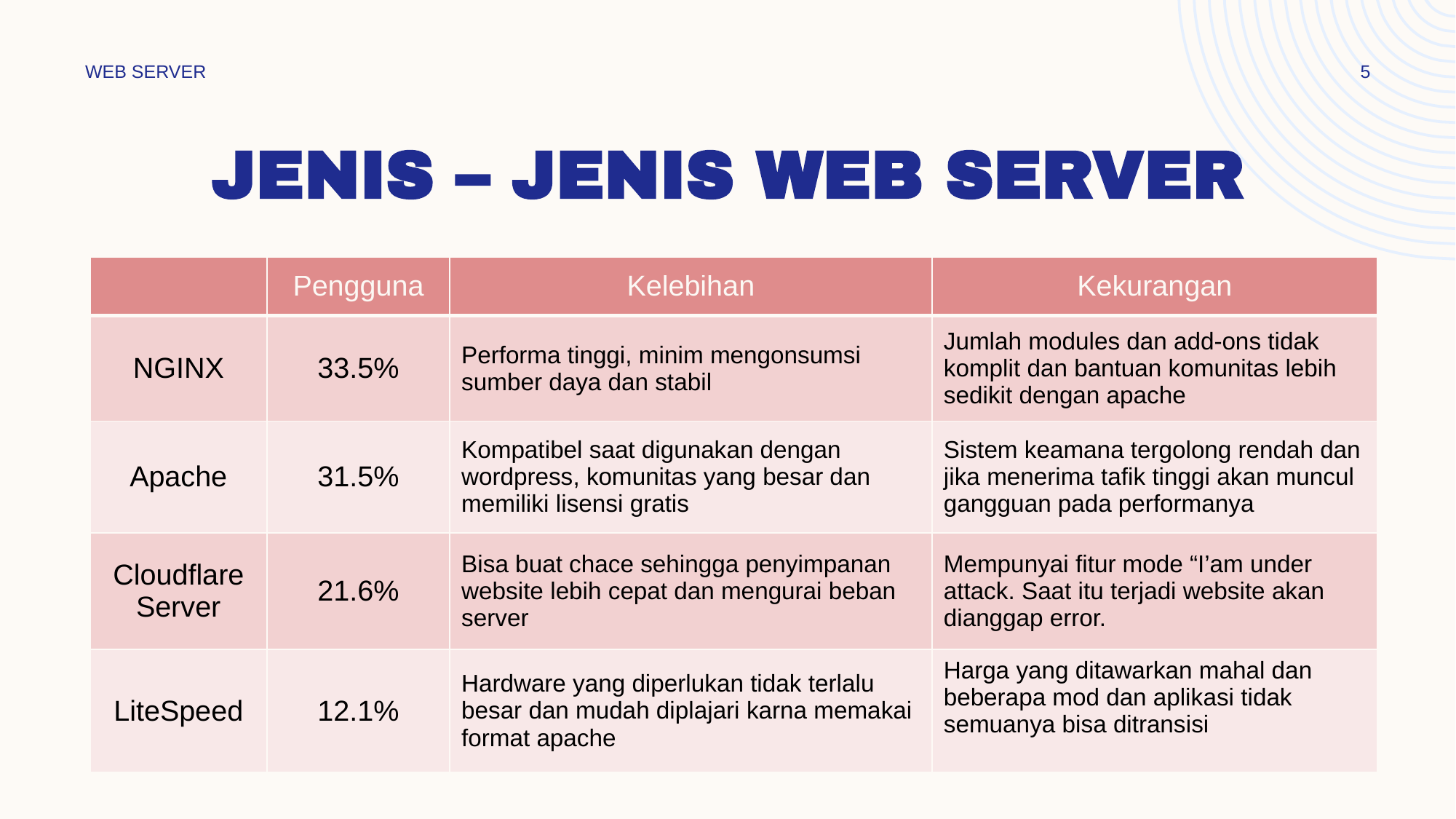

WEB SERVER
5
# Jenis – jenis web server
|  | Pengguna | Kelebihan | Kekurangan |
| --- | --- | --- | --- |
| NGINX | 33.5% | Performa tinggi, minim mengonsumsi sumber daya dan stabil | Jumlah modules dan add-ons tidak komplit dan bantuan komunitas lebih sedikit dengan apache |
| Apache | 31.5% | Kompatibel saat digunakan dengan wordpress, komunitas yang besar dan memiliki lisensi gratis | Sistem keamana tergolong rendah dan jika menerima tafik tinggi akan muncul gangguan pada performanya |
| Cloudflare Server | 21.6% | Bisa buat chace sehingga penyimpanan website lebih cepat dan mengurai beban server | Mempunyai fitur mode “I’am under attack. Saat itu terjadi website akan dianggap error. |
| LiteSpeed | 12.1% | Hardware yang diperlukan tidak terlalu besar dan mudah diplajari karna memakai format apache | Harga yang ditawarkan mahal dan beberapa mod dan aplikasi tidak semuanya bisa ditransisi |